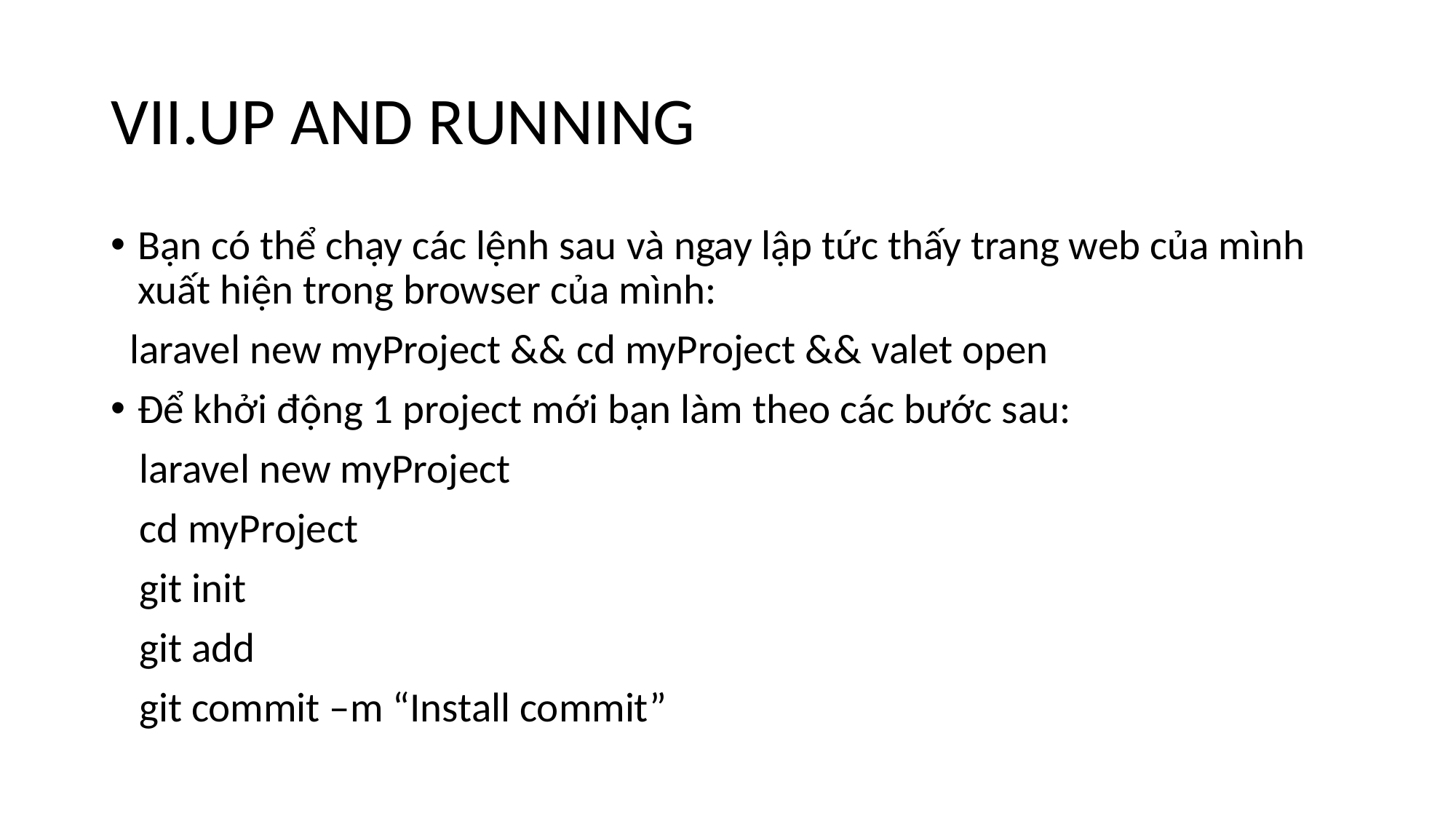

# VII.UP AND RUNNING
Bạn có thể chạy các lệnh sau và ngay lập tức thấy trang web của mình  xuất hiện trong browser của mình:
  laravel new myProject && cd myProject && valet open
Để khởi động 1 project mới bạn làm theo các bước sau:
   laravel new myProject
   cd myProject
   git init
   git add
   git commit –m “Install commit”